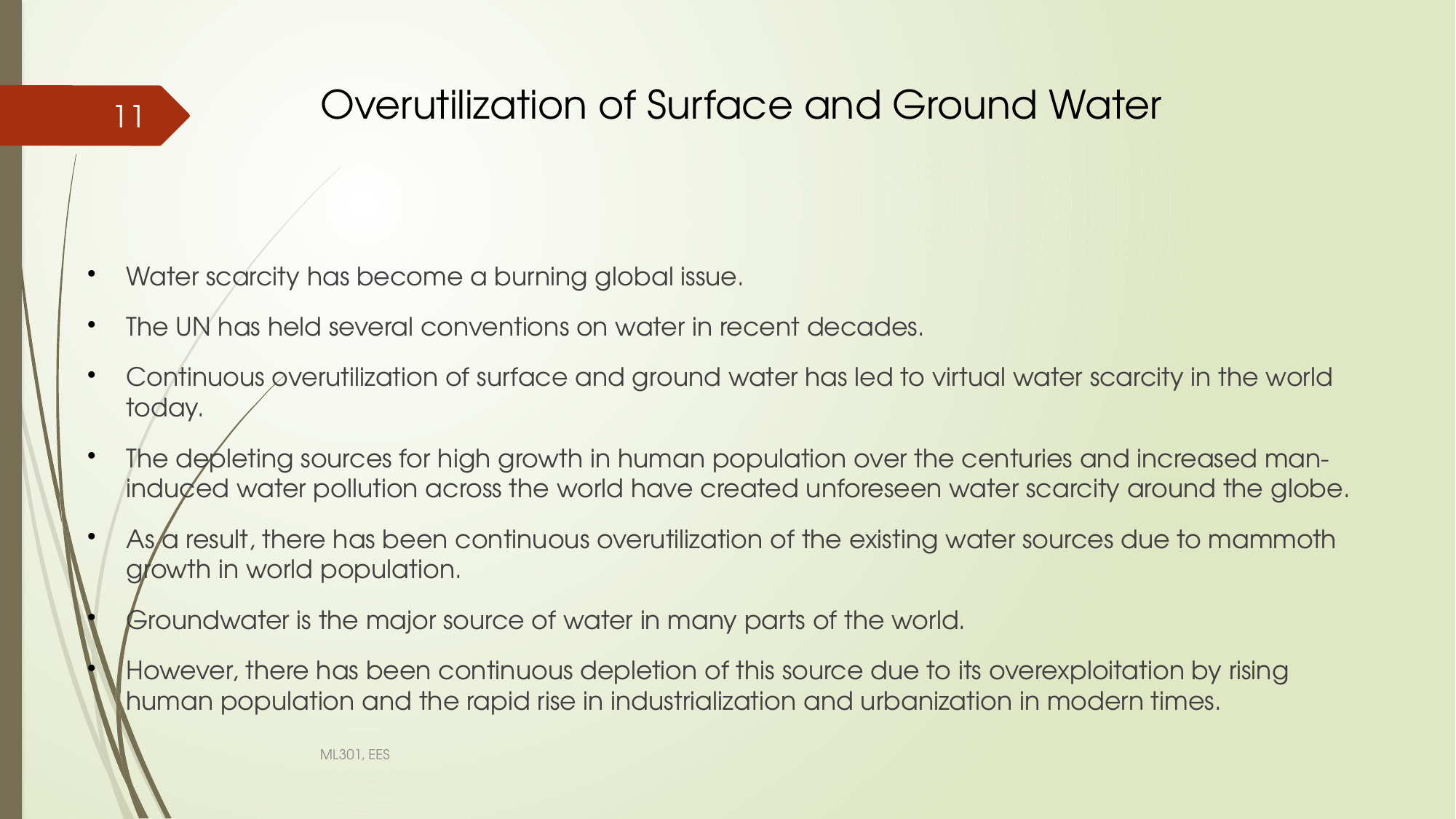

# Overutilization of Surface and Ground Water
11
Water scarcity has become a burning global issue.
The UN has held several conventions on water in recent decades.
Continuous overutilization of surface and ground water has led to virtual water scarcity in the world today.
The depleting sources for high growth in human population over the centuries and increased man-induced water pollution across the world have created unforeseen water scarcity around the globe.
As a result, there has been continuous overutilization of the existing water sources due to mammoth growth in world population.
Groundwater is the major source of water in many parts of the world.
However, there has been continuous depletion of this source due to its overexploitation by rising human population and the rapid rise in industrialization and urbanization in modern times.

ML301, EES